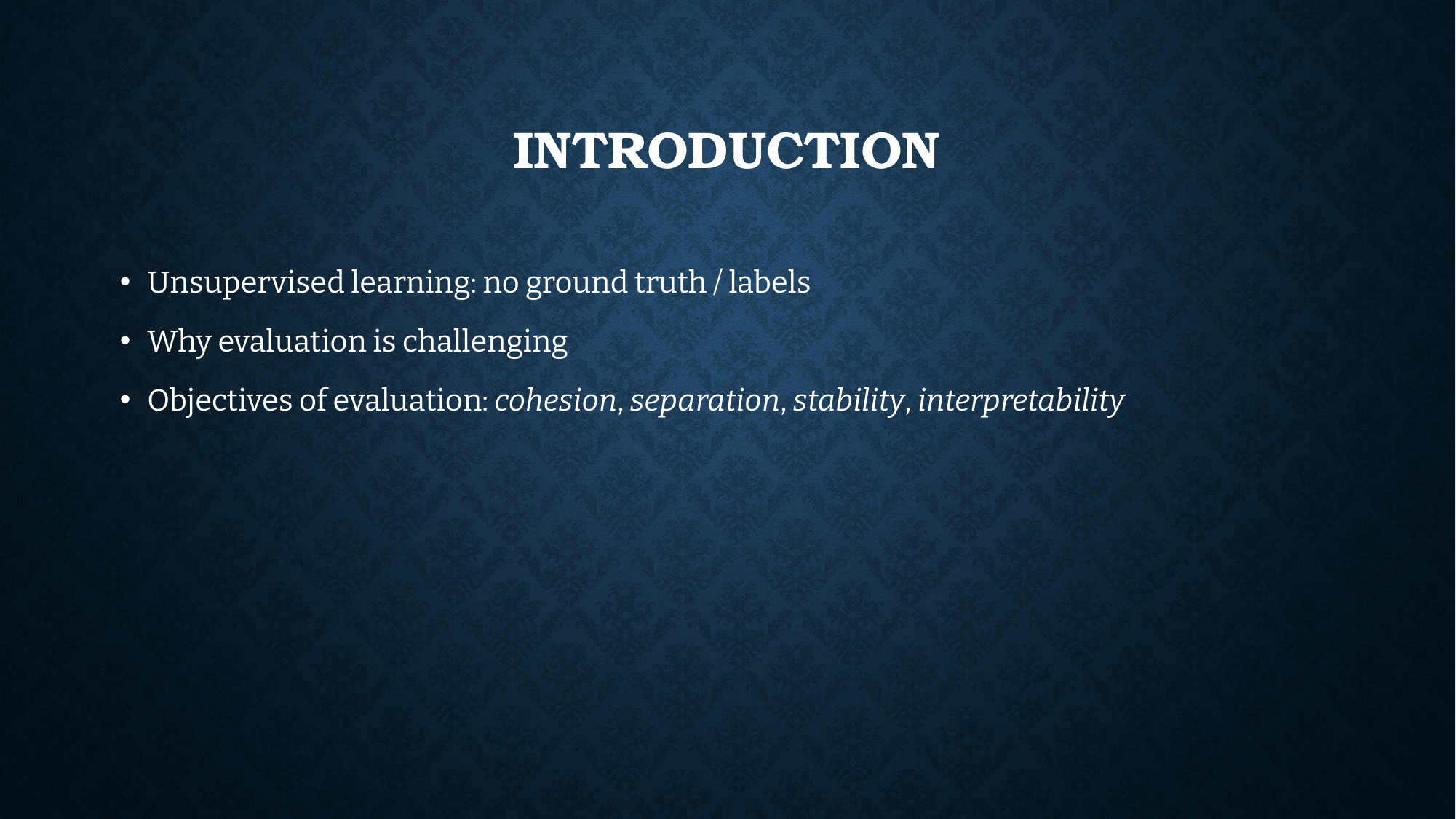

# Introduction
Unsupervised learning: no ground truth / labels
Why evaluation is challenging
Objectives of evaluation: cohesion, separation, stability, interpretability